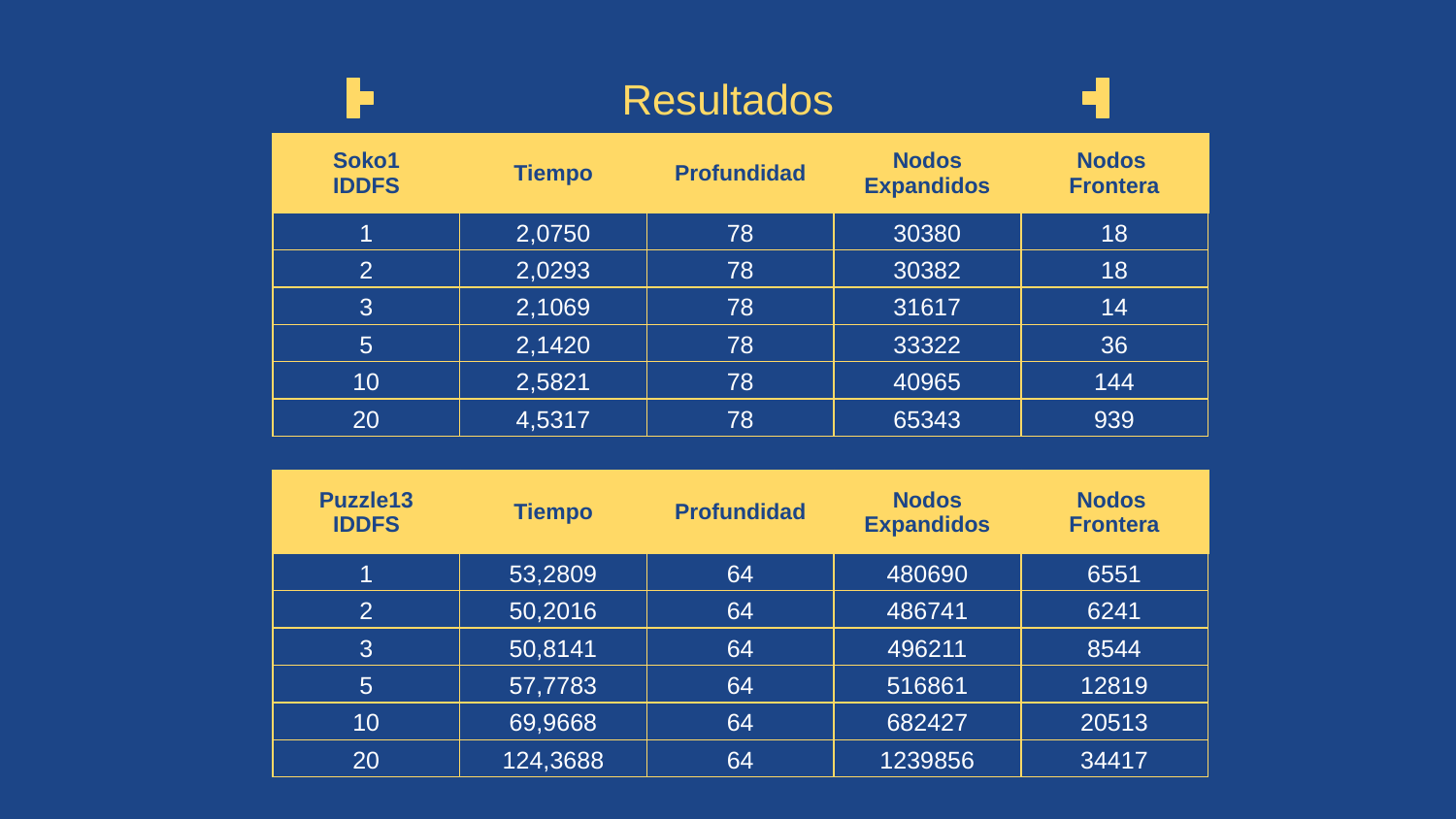

# Resultados

| Soko1 IDDFS | Tiempo | Profundidad | Nodos Expandidos | Nodos Frontera |
| --- | --- | --- | --- | --- |
| 1 | 2,0750 | 78 | 30380 | 18 |
| 2 | 2,0293 | 78 | 30382 | 18 |
| 3 | 2,1069 | 78 | 31617 | 14 |
| 5 | 2,1420 | 78 | 33322 | 36 |
| 10 | 2,5821 | 78 | 40965 | 144 |
| 20 | 4,5317 | 78 | 65343 | 939 |
| Puzzle13 IDDFS | Tiempo | Profundidad | Nodos Expandidos | Nodos Frontera |
| --- | --- | --- | --- | --- |
| 1 | 53,2809 | 64 | 480690 | 6551 |
| 2 | 50,2016 | 64 | 486741 | 6241 |
| 3 | 50,8141 | 64 | 496211 | 8544 |
| 5 | 57,7783 | 64 | 516861 | 12819 |
| 10 | 69,9668 | 64 | 682427 | 20513 |
| 20 | 124,3688 | 64 | 1239856 | 34417 |